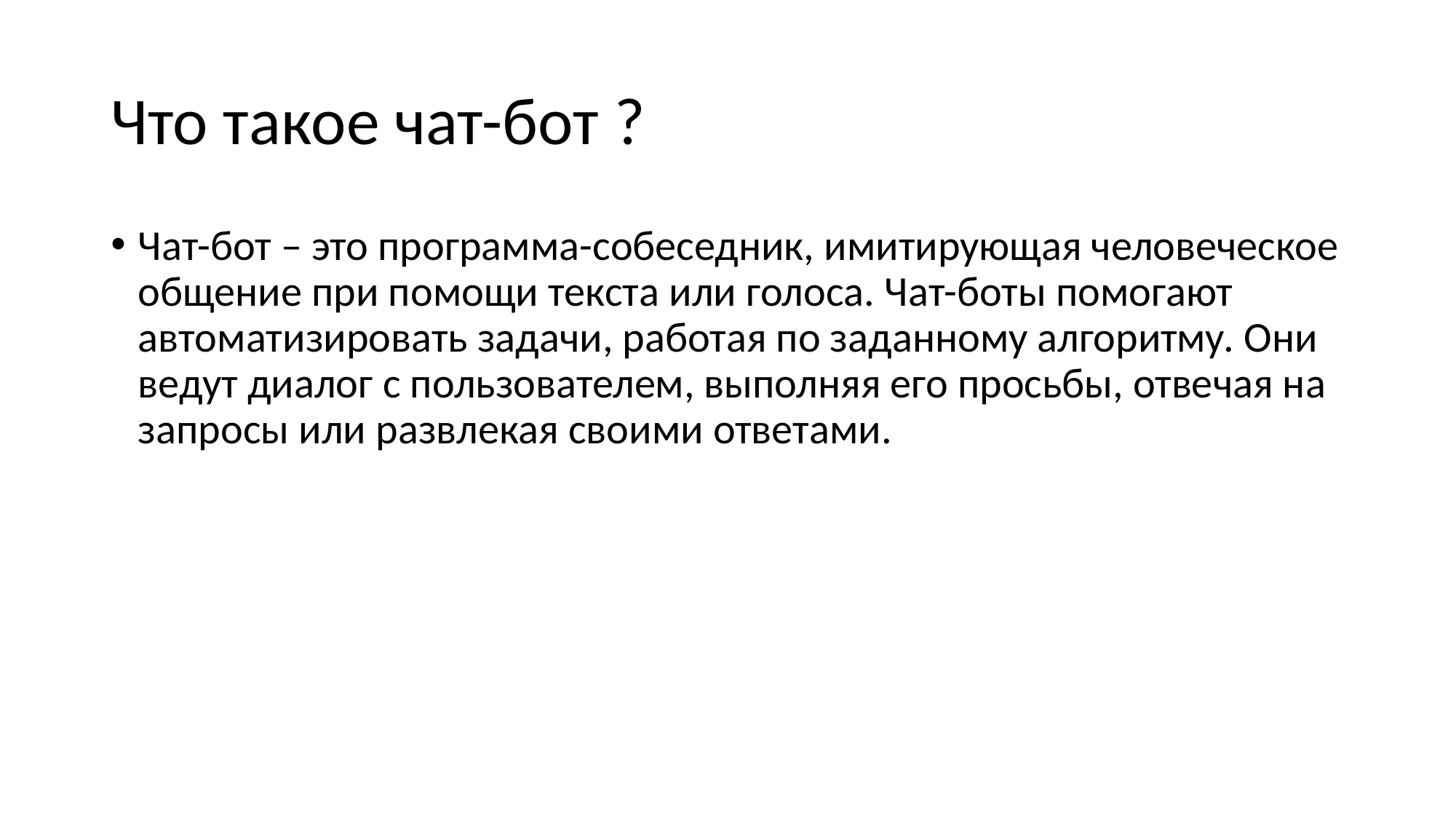

# Что такое чат-бот ?
Чат-бот – это программа-собеседник, имитирующая человеческое общение при помощи текста или голоса. Чат-боты помогают автоматизировать задачи, работая по заданному алгоритму. Они ведут диалог с пользователем, выполняя его просьбы, отвечая на запросы или развлекая своими ответами.